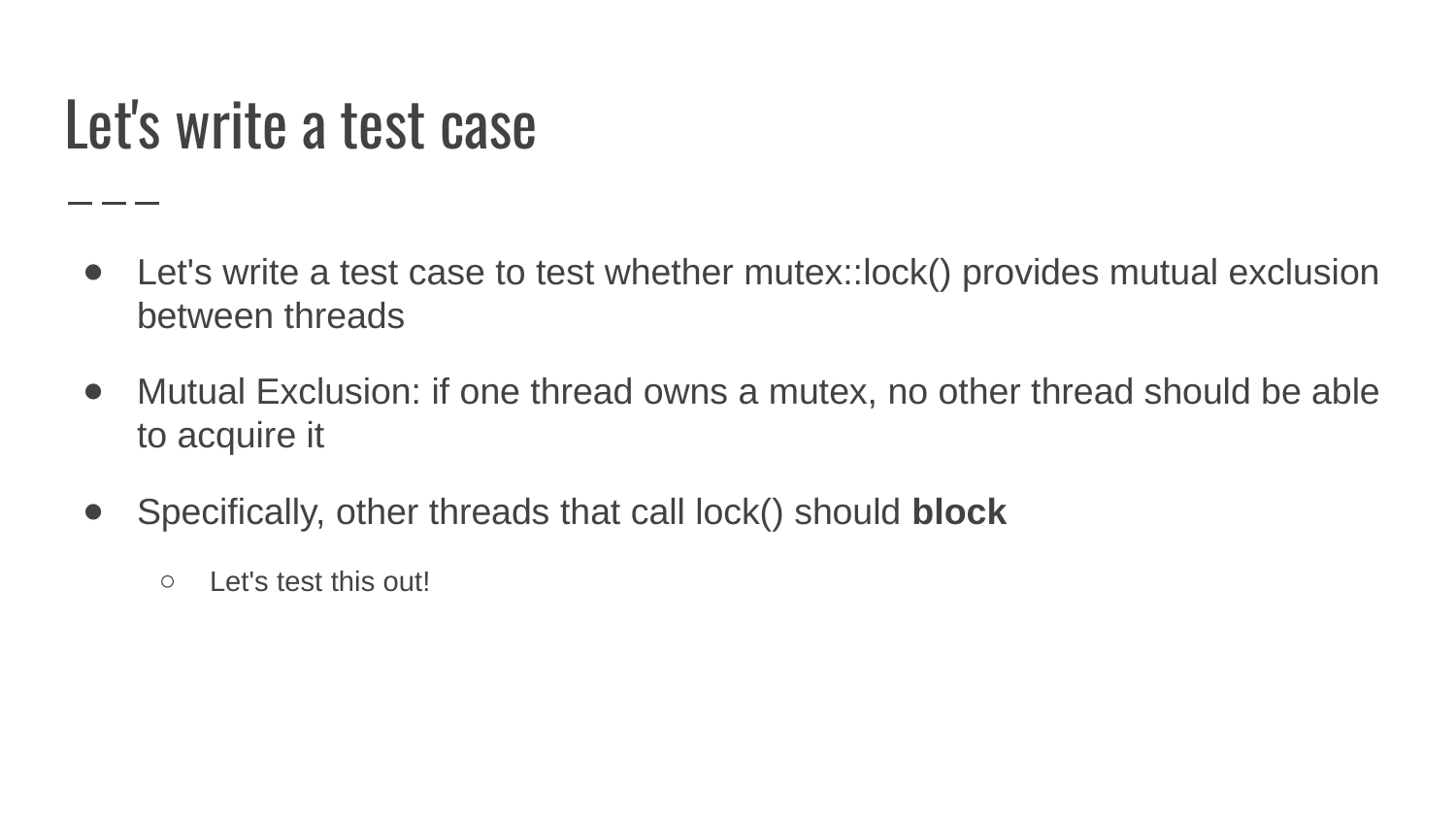

# Let's write a test case
Let's write a test case to test whether mutex::lock() provides mutual exclusion between threads
Mutual Exclusion: if one thread owns a mutex, no other thread should be able to acquire it
Specifically, other threads that call lock() should block
Let's test this out!